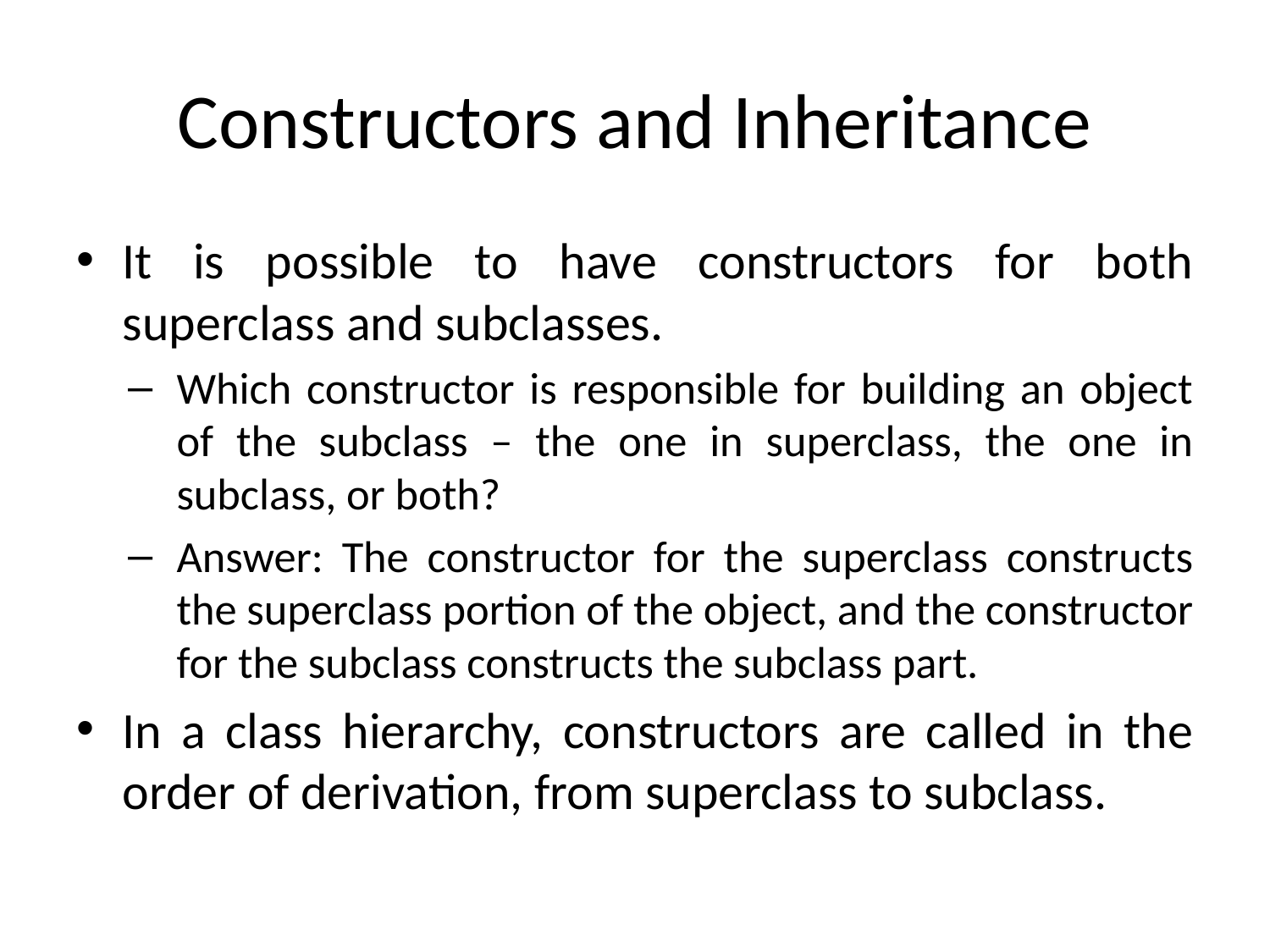

# Constructors and Inheritance
It is possible to have constructors for both superclass and subclasses.
Which constructor is responsible for building an object of the subclass – the one in superclass, the one in subclass, or both?
Answer: The constructor for the superclass constructs the superclass portion of the object, and the constructor for the subclass constructs the subclass part.
In a class hierarchy, constructors are called in the order of derivation, from superclass to subclass.